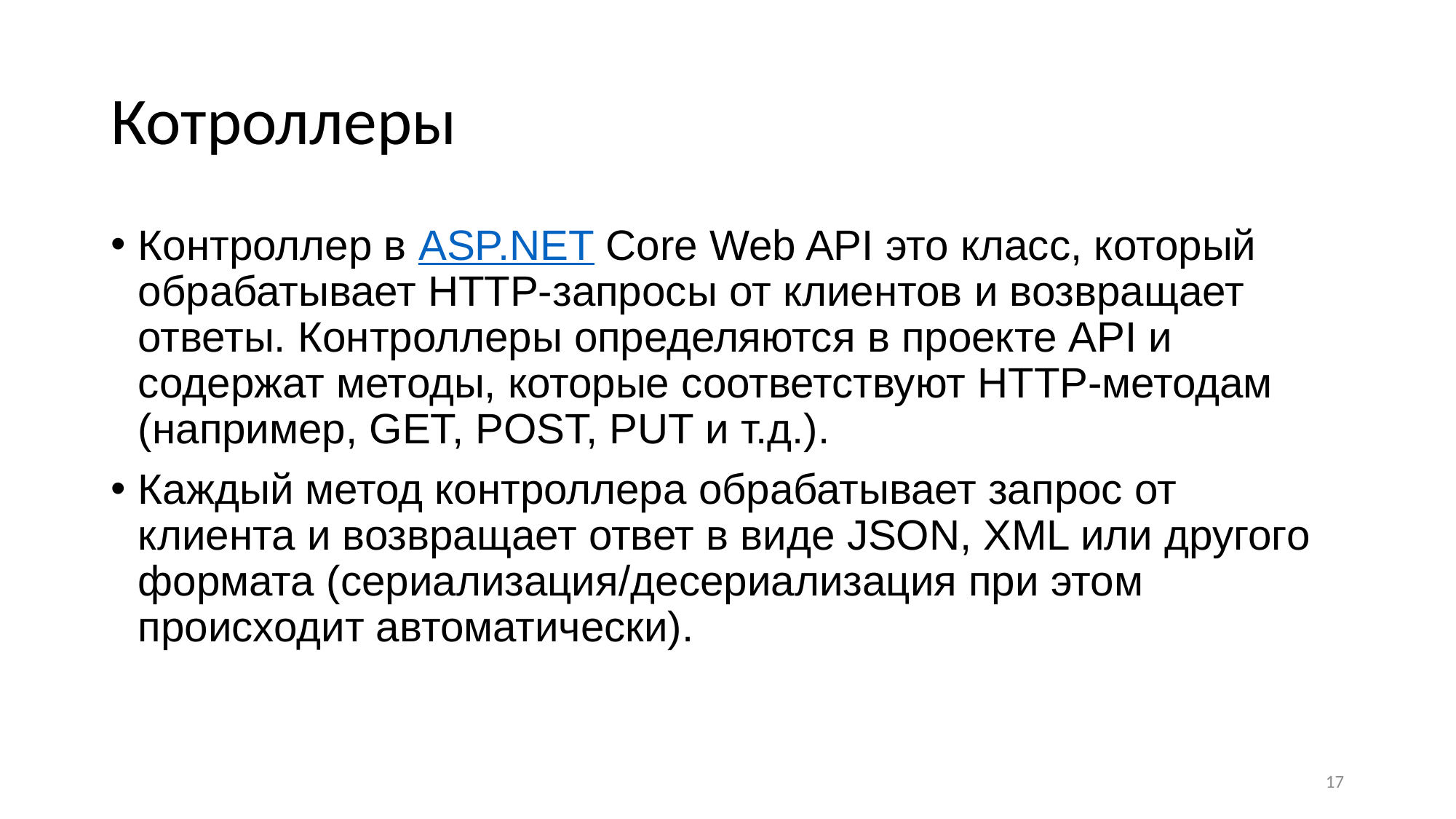

# Котроллеры
Контроллер в ASP.NET Core Web API это класс, который обрабатывает HTTP-запросы от клиентов и возвращает ответы. Контроллеры определяются в проекте API и содержат методы, которые соответствуют HTTP-методам (например, GET, POST, PUT и т.д.).
Каждый метод контроллера обрабатывает запрос от клиента и возвращает ответ в виде JSON, XML или другого формата (сериализация/десериализация при этом происходит автоматически).
17